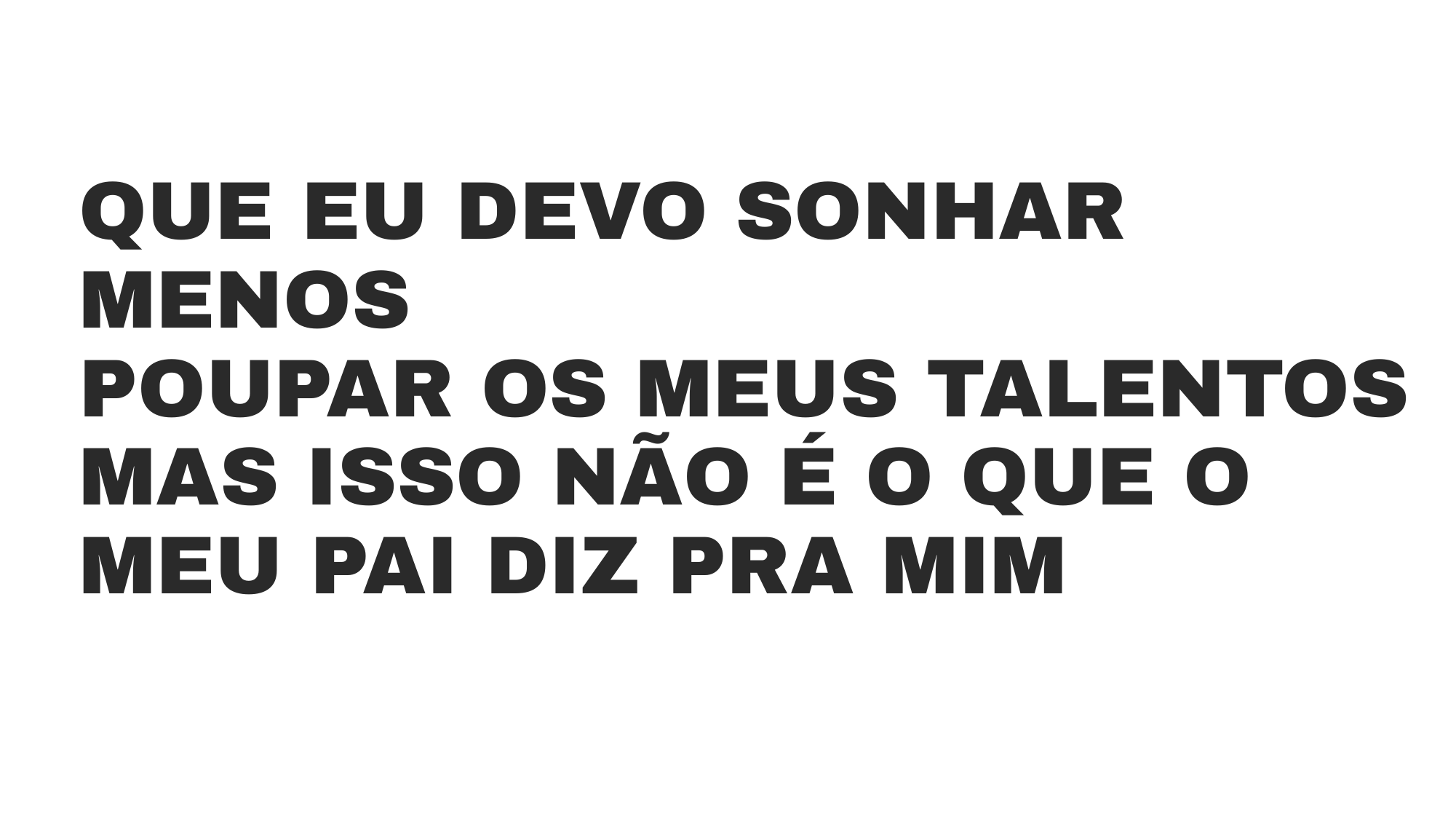

QUE EU DEVO SONHAR MENOS
POUPAR OS MEUS TALENTOS
MAS ISSO NÃO É O QUE O MEU PAI DIZ PRA MIM